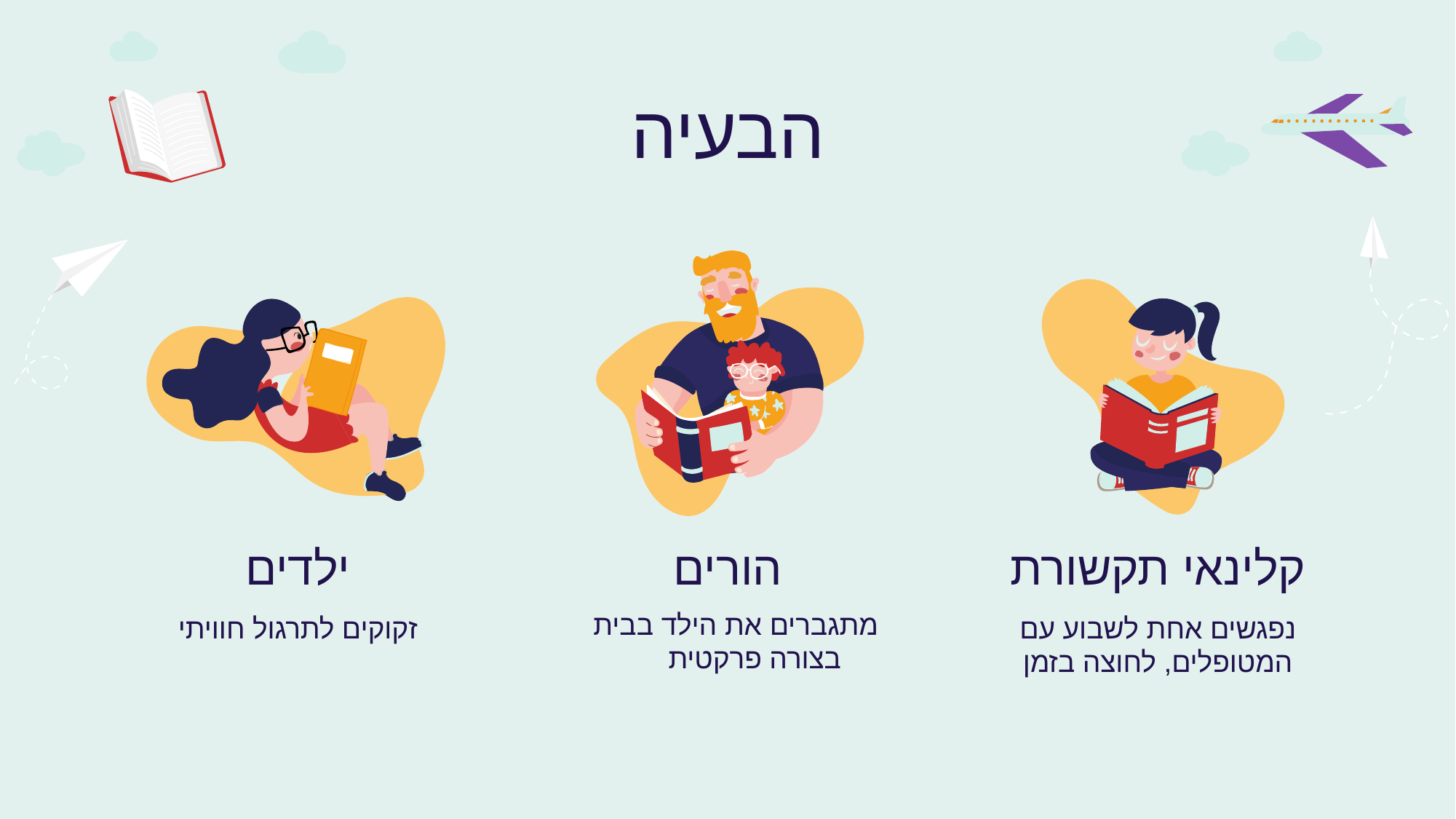

הבעיה

קלינאי תקשורת
# ילדים
הורים

זקוקים לתרגול חוויתי
מתגברים את הילד בבית בצורה פרקטית
נפגשים אחת לשבוע עם המטופלים, לחוצה בזמן